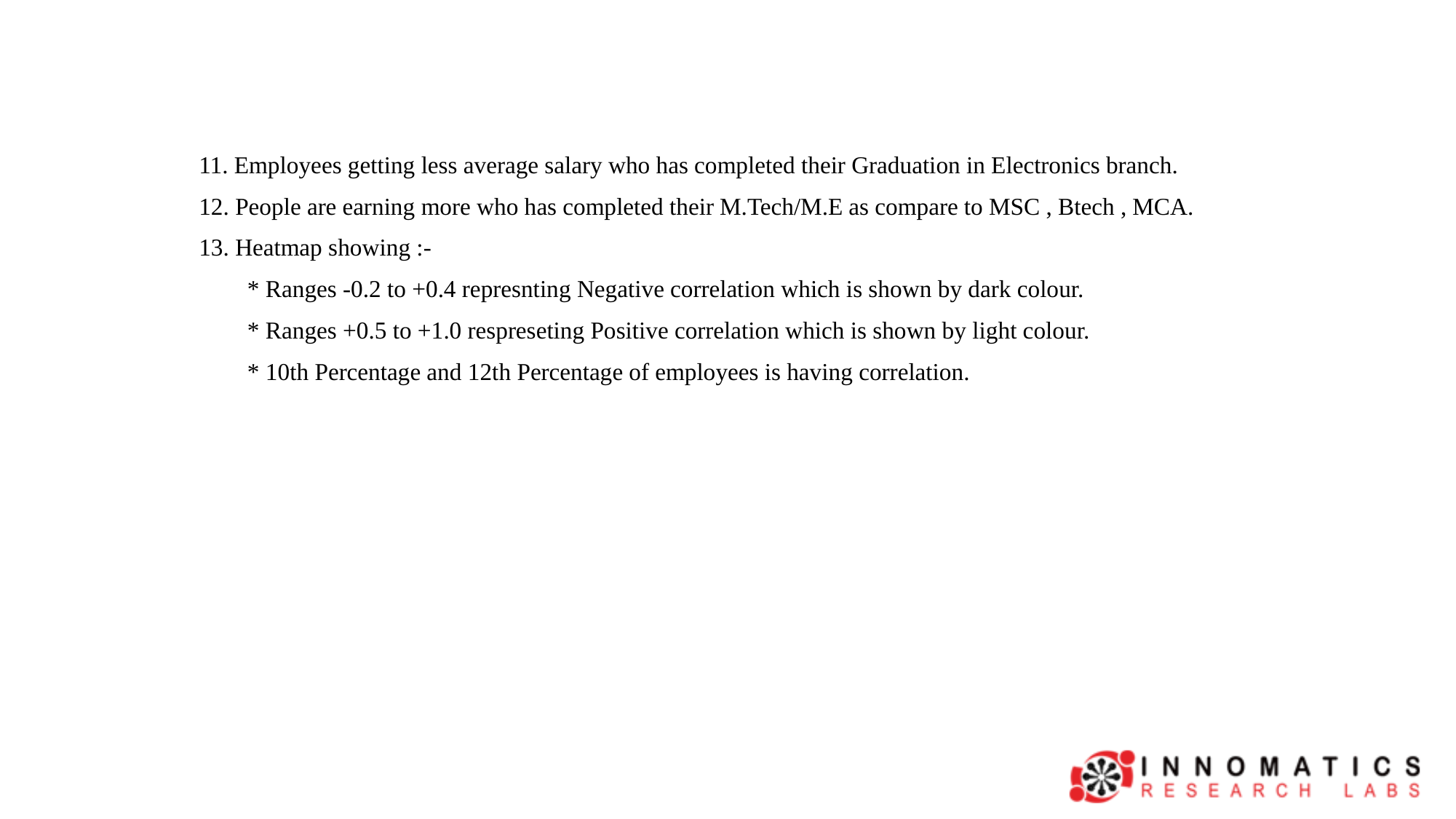

11. Employees getting less average salary who has completed their Graduation in Electronics branch.
12. People are earning more who has completed their M.Tech/M.E as compare to MSC , Btech , MCA.
13. Heatmap showing :-
	* Ranges -0.2 to +0.4 represnting Negative correlation which is shown by dark colour.
	* Ranges +0.5 to +1.0 respreseting Positive correlation which is shown by light colour.
	* 10th Percentage and 12th Percentage of employees is having correlation.